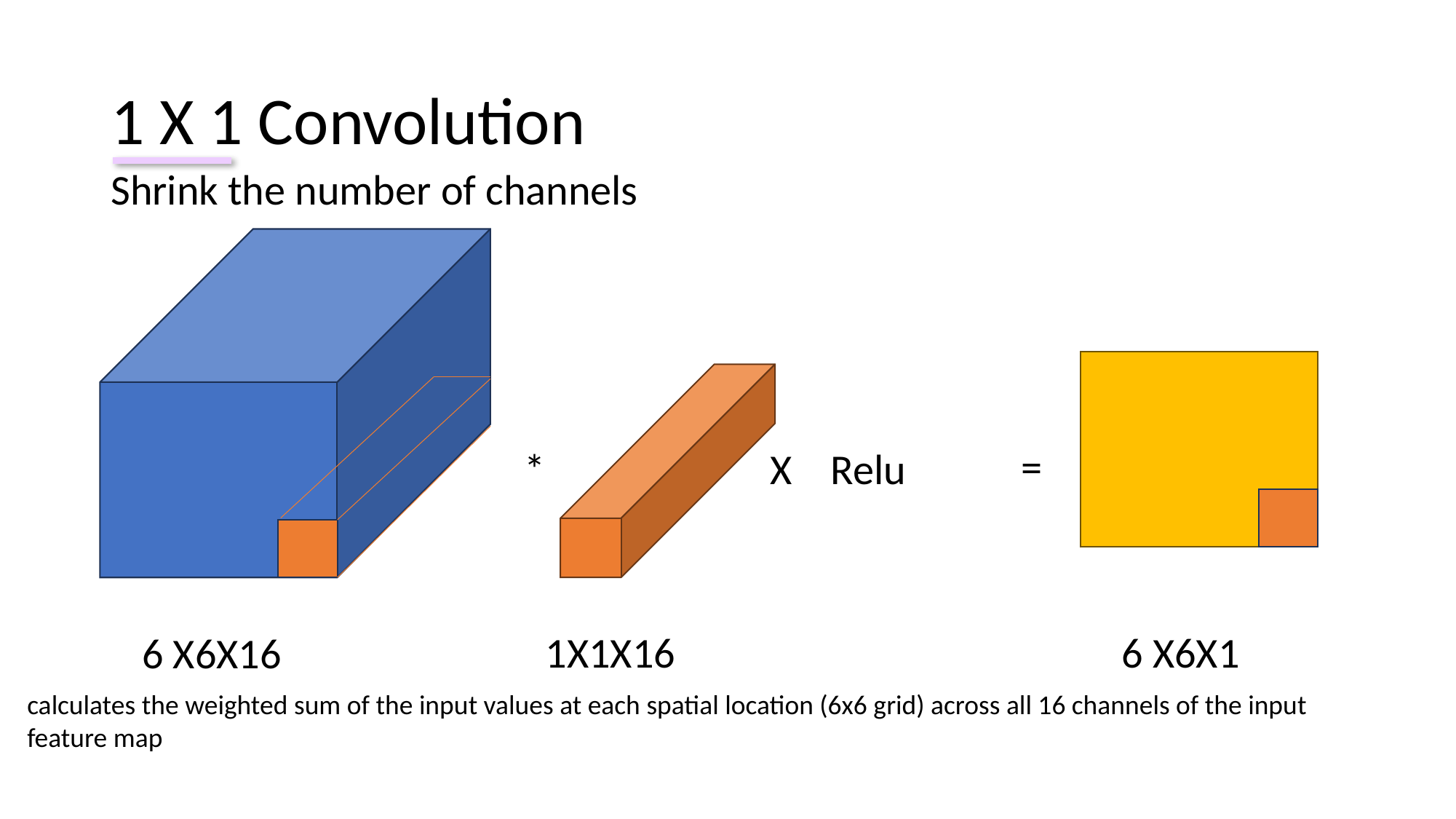

# 1 X 1 Convolution
Shrink the number of channels

=
*
X    Relu

1X1X16
6 X6X1
6 X6X16
calculates the weighted sum of the input values at each spatial location (6x6 grid) across all 16 channels of the input feature map